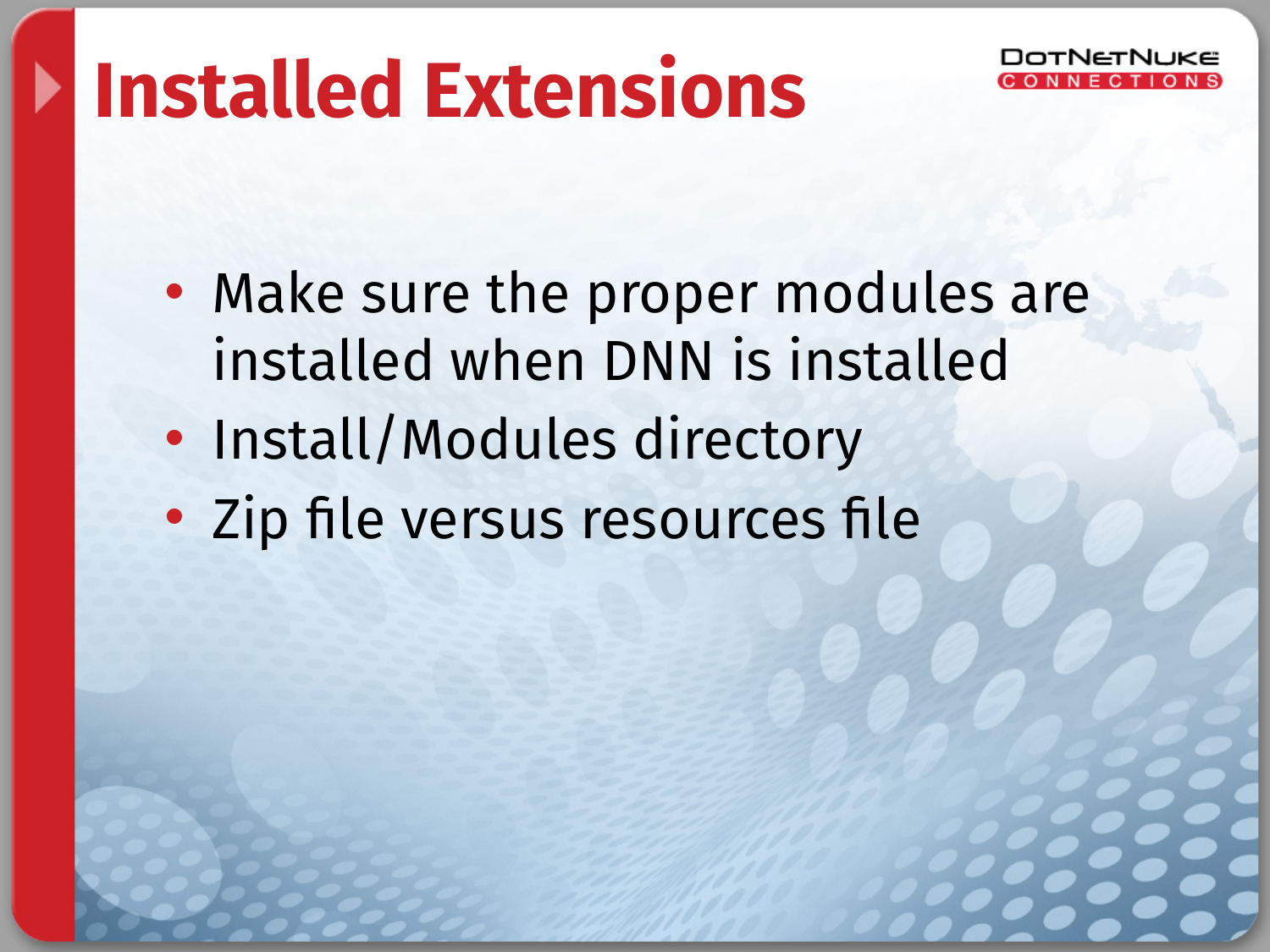

# Installed Extensions
Make sure the proper modules are installed when DNN is installed
Install/Modules directory
Zip file versus resources file